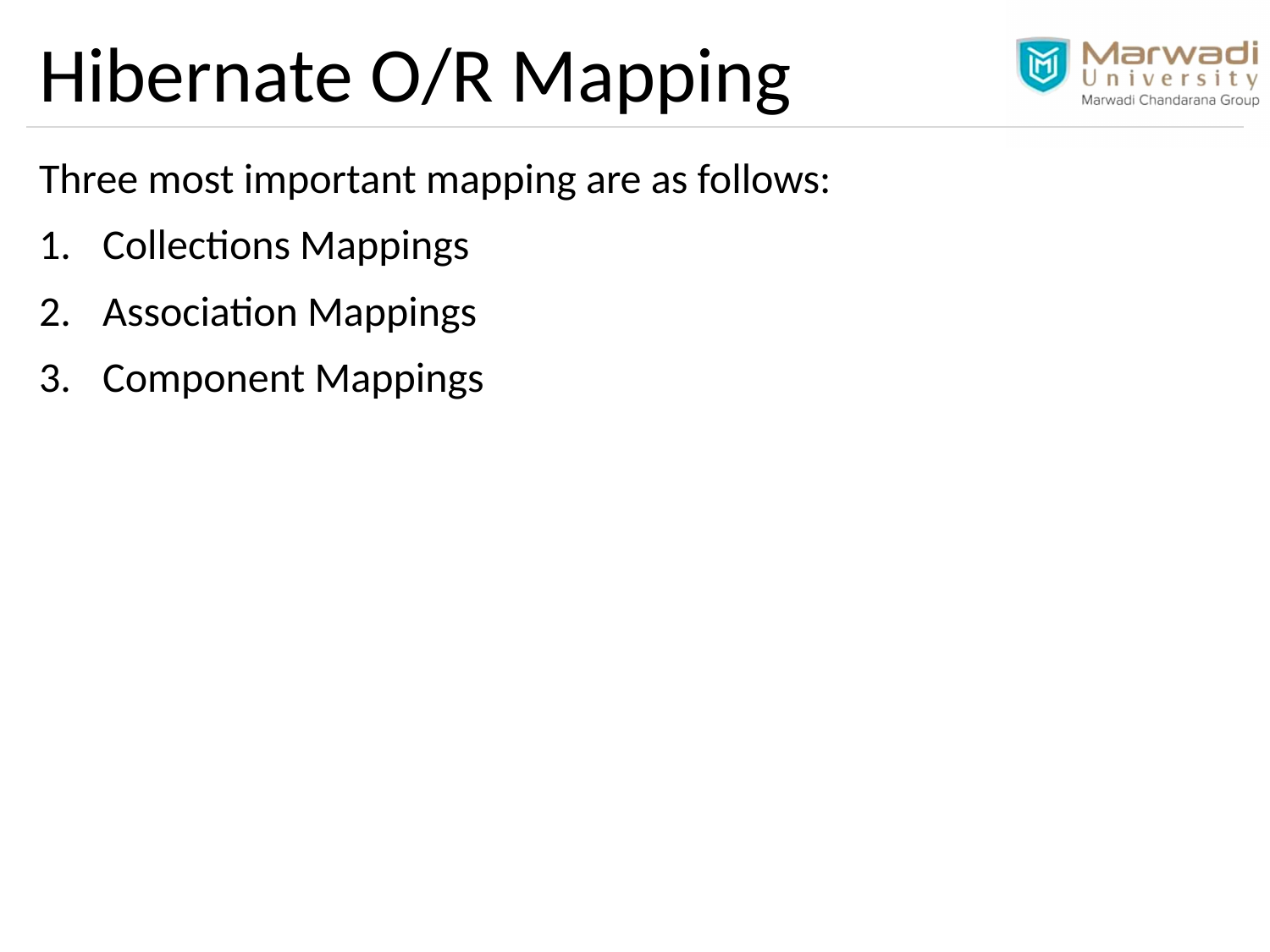

# Hibernate O/R Mapping
Three most important mapping are as follows:
Collections Mappings
Association Mappings
Component Mappings

30